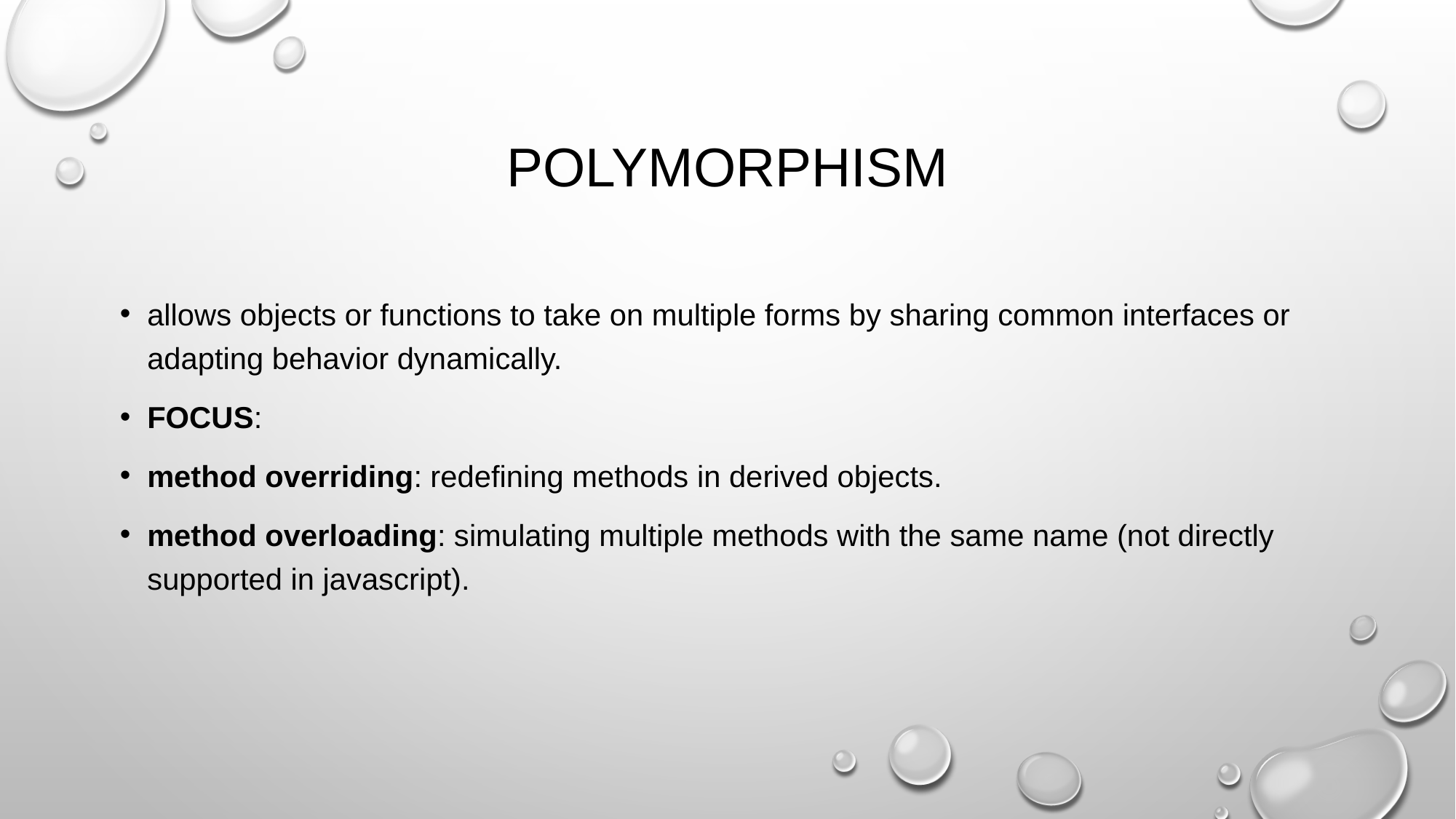

# Polymorphism
allows objects or functions to take on multiple forms by sharing common interfaces or adapting behavior dynamically.
Focus:
method overriding: redefining methods in derived objects.
method overloading: simulating multiple methods with the same name (not directly supported in javascript).